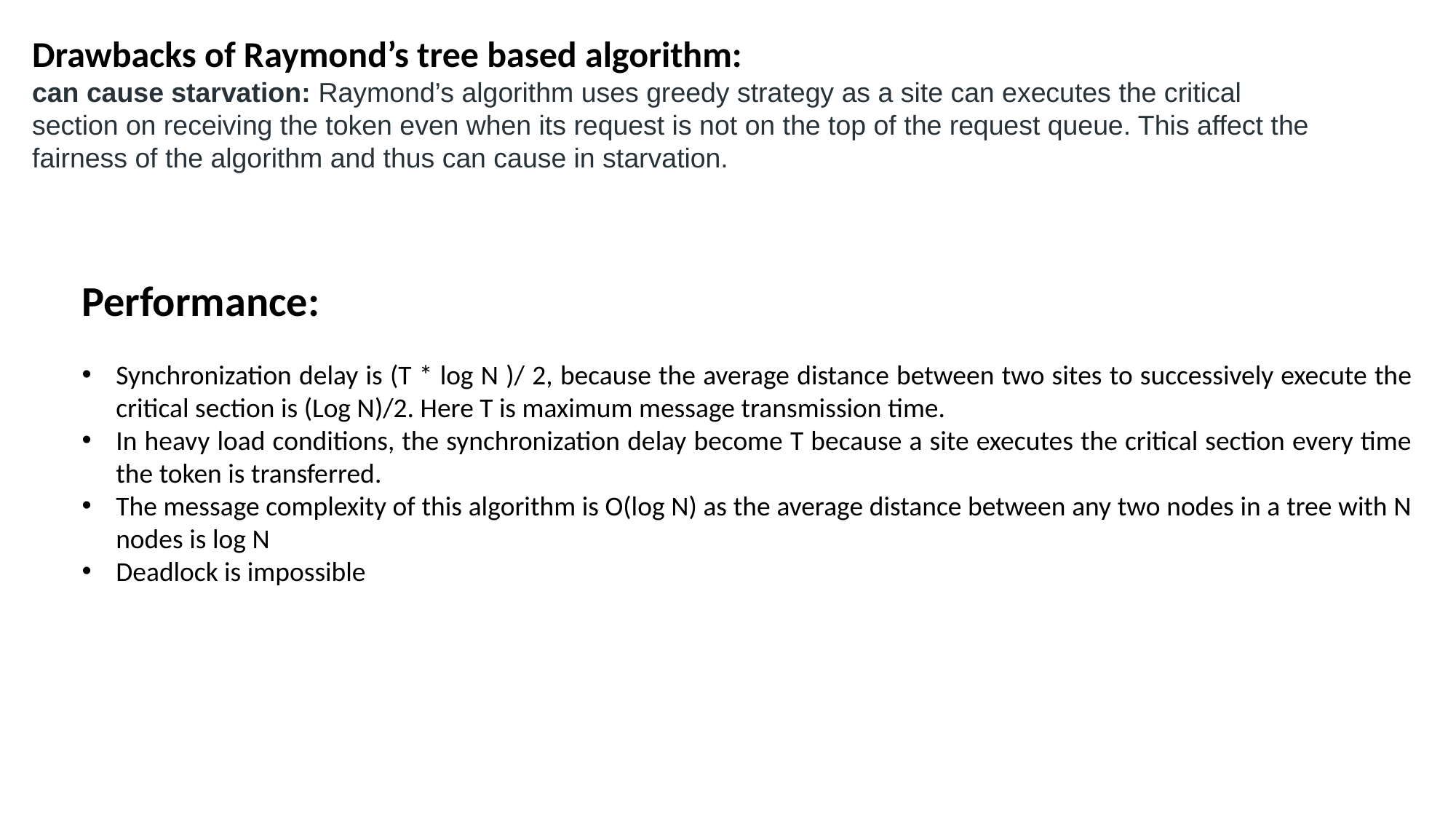

Drawbacks of Raymond’s tree based algorithm:
can cause starvation: Raymond’s algorithm uses greedy strategy as a site can executes the critical section on receiving the token even when its request is not on the top of the request queue. This affect the fairness of the algorithm and thus can cause in starvation.
Performance:

Synchronization delay is (T * log N )/ 2, because the average distance between two sites to successively execute the critical section is (Log N)/2. Here T is maximum message transmission time.
In heavy load conditions, the synchronization delay become T because a site executes the critical section every time the token is transferred.
The message complexity of this algorithm is O(log N) as the average distance between any two nodes in a tree with N nodes is log N
Deadlock is impossible